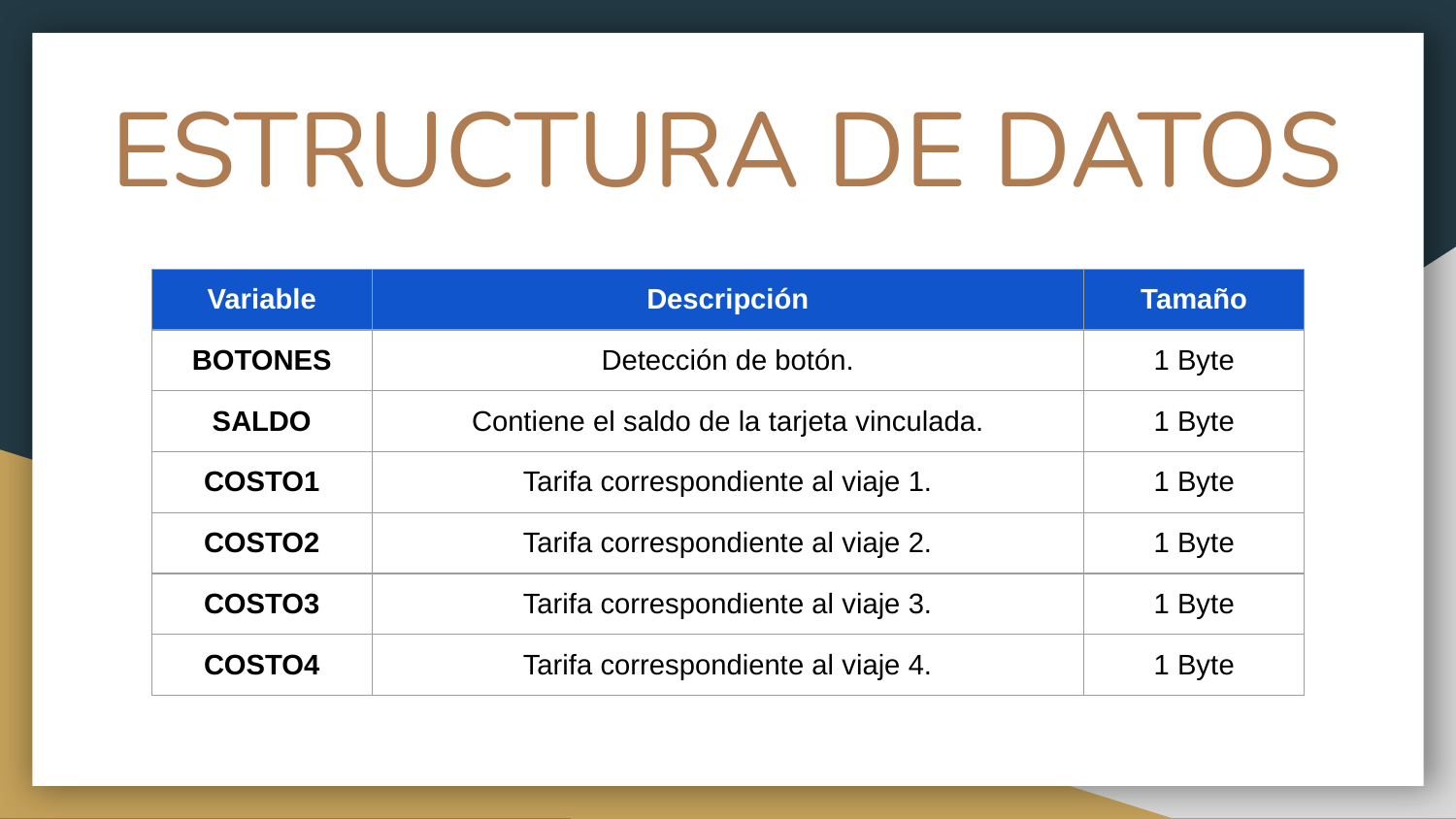

# ESTRUCTURA DE DATOS

| Variable | Descripción |  | Tamaño |
| --- | --- | --- | --- |
| BOTONES | Detección de botón. |  | 1 Byte |
| SALDO | Contiene el saldo de la tarjeta vinculada. |  | 1 Byte |
| COSTO1 | Tarifa correspondiente al viaje 1. |  | 1 Byte |
| COSTO2 | Tarifa correspondiente al viaje 2. |  | 1 Byte |
| COSTO3 | Tarifa correspondiente al viaje 3. |  | 1 Byte |
| COSTO4 | Tarifa correspondiente al viaje 4. |  | 1 Byte |